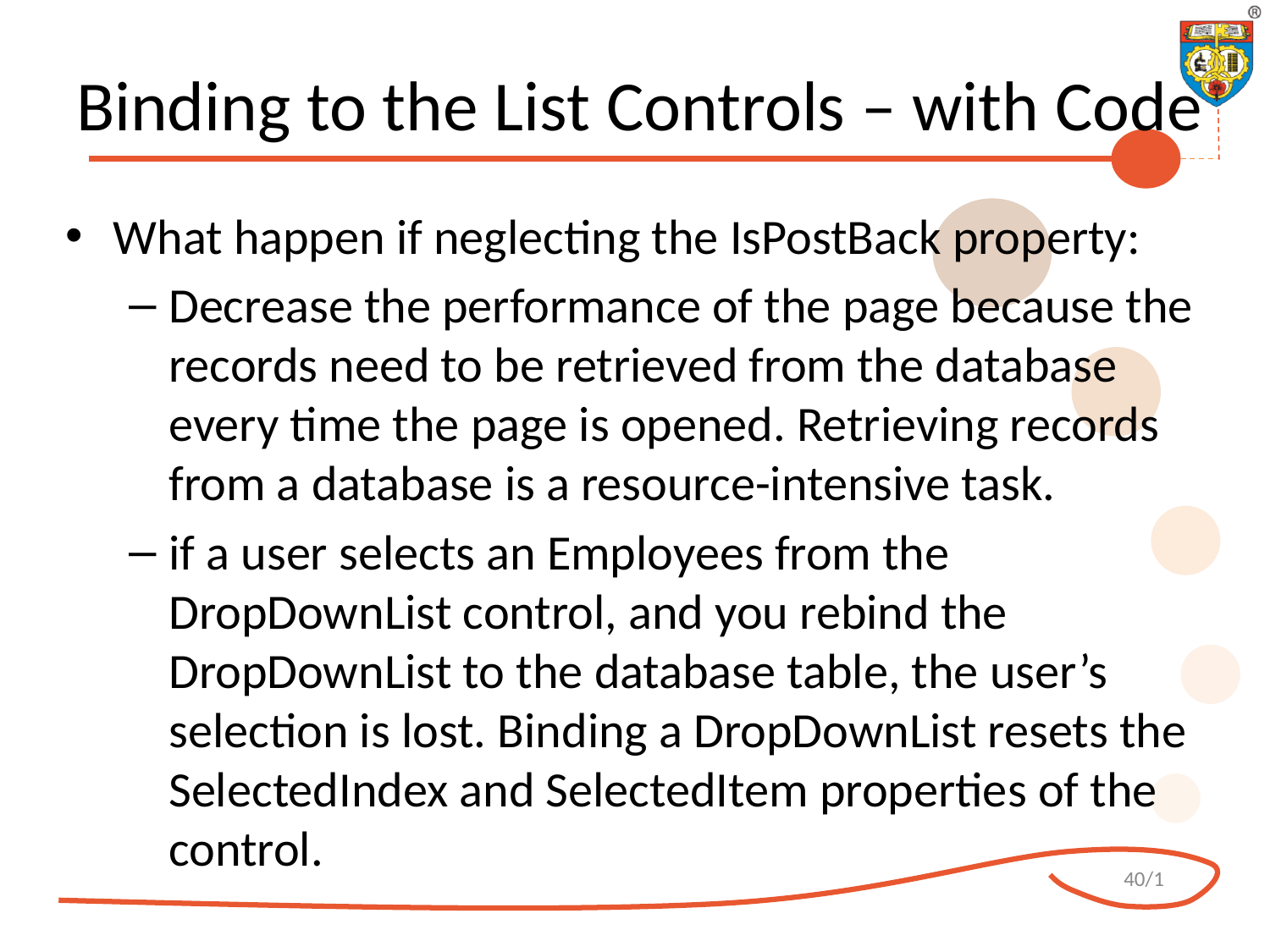

# Binding to the List Controls – with Code
What happen if neglecting the IsPostBack property:
Decrease the performance of the page because the records need to be retrieved from the database every time the page is opened. Retrieving records from a database is a resource-intensive task.
if a user selects an Employees from the DropDownList control, and you rebind the DropDownList to the database table, the user’s selection is lost. Binding a DropDownList resets the SelectedIndex and SelectedItem properties of the control.